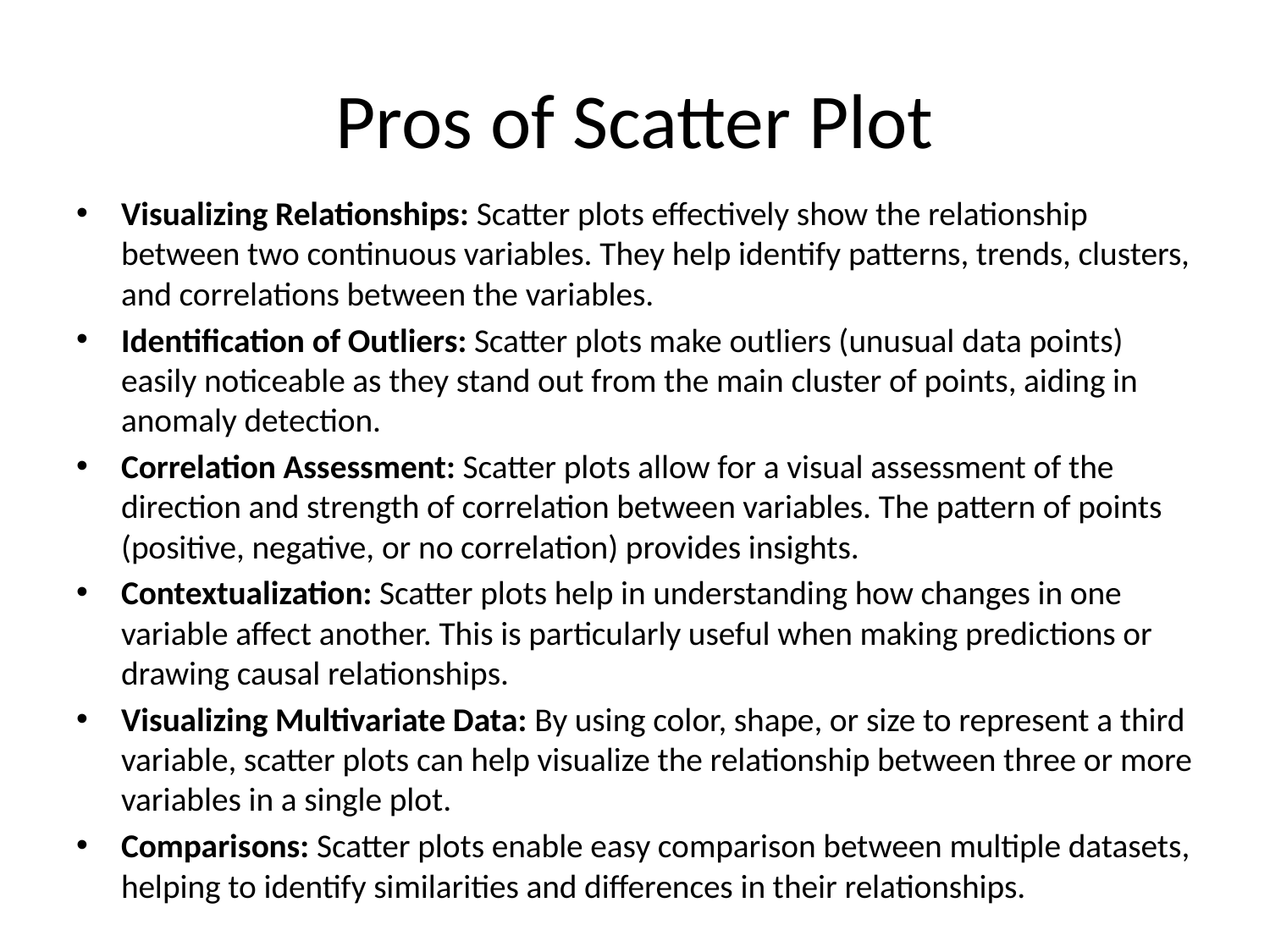

# Pros of Scatter Plot
Visualizing Relationships: Scatter plots effectively show the relationship between two continuous variables. They help identify patterns, trends, clusters, and correlations between the variables.
Identification of Outliers: Scatter plots make outliers (unusual data points) easily noticeable as they stand out from the main cluster of points, aiding in anomaly detection.
Correlation Assessment: Scatter plots allow for a visual assessment of the direction and strength of correlation between variables. The pattern of points (positive, negative, or no correlation) provides insights.
Contextualization: Scatter plots help in understanding how changes in one variable affect another. This is particularly useful when making predictions or drawing causal relationships.
Visualizing Multivariate Data: By using color, shape, or size to represent a third variable, scatter plots can help visualize the relationship between three or more variables in a single plot.
Comparisons: Scatter plots enable easy comparison between multiple datasets, helping to identify similarities and differences in their relationships.